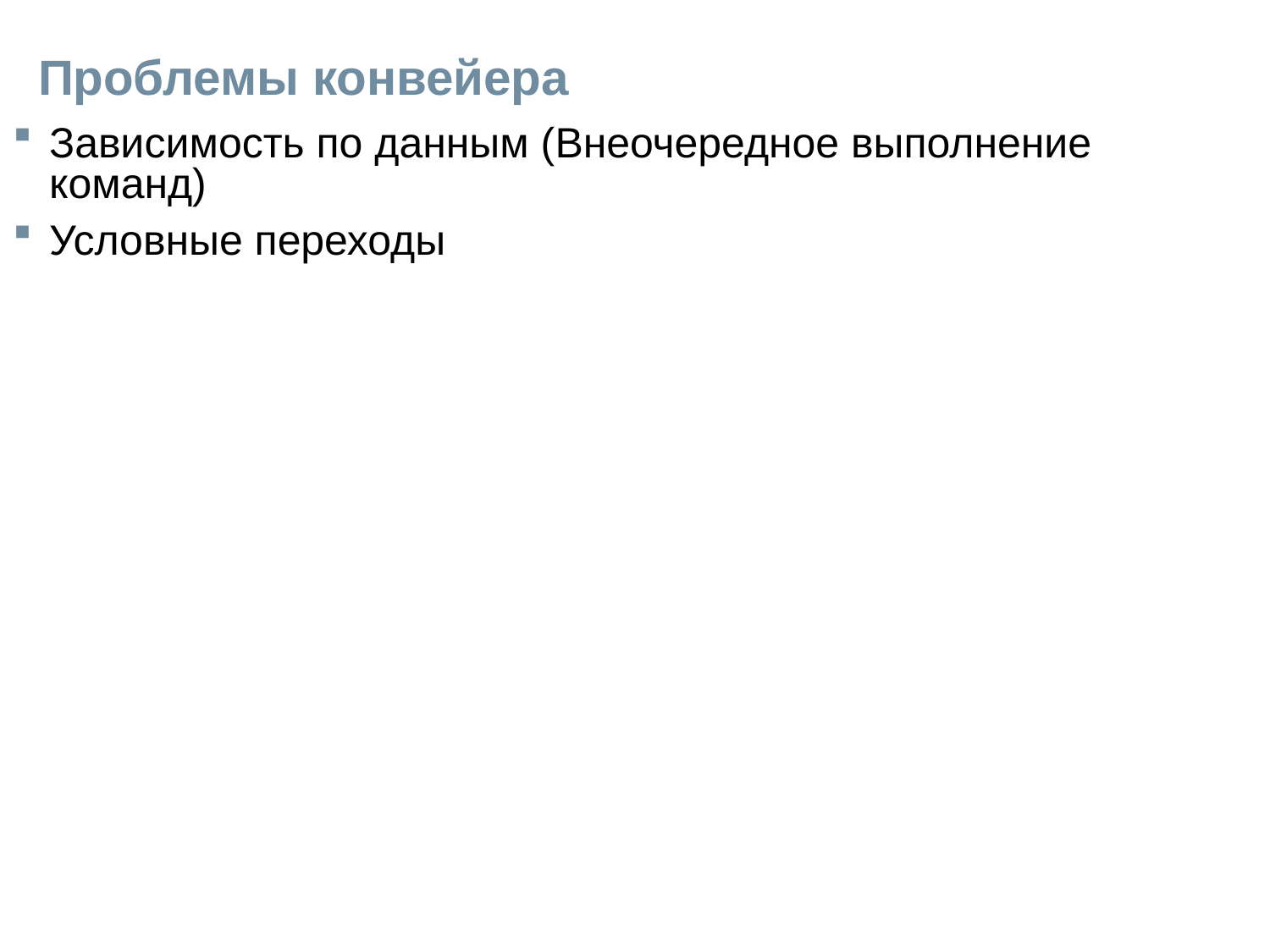

# Проблемы конвейера
Зависимость по данным (Внеочередное выполнение команд)
Условные переходы